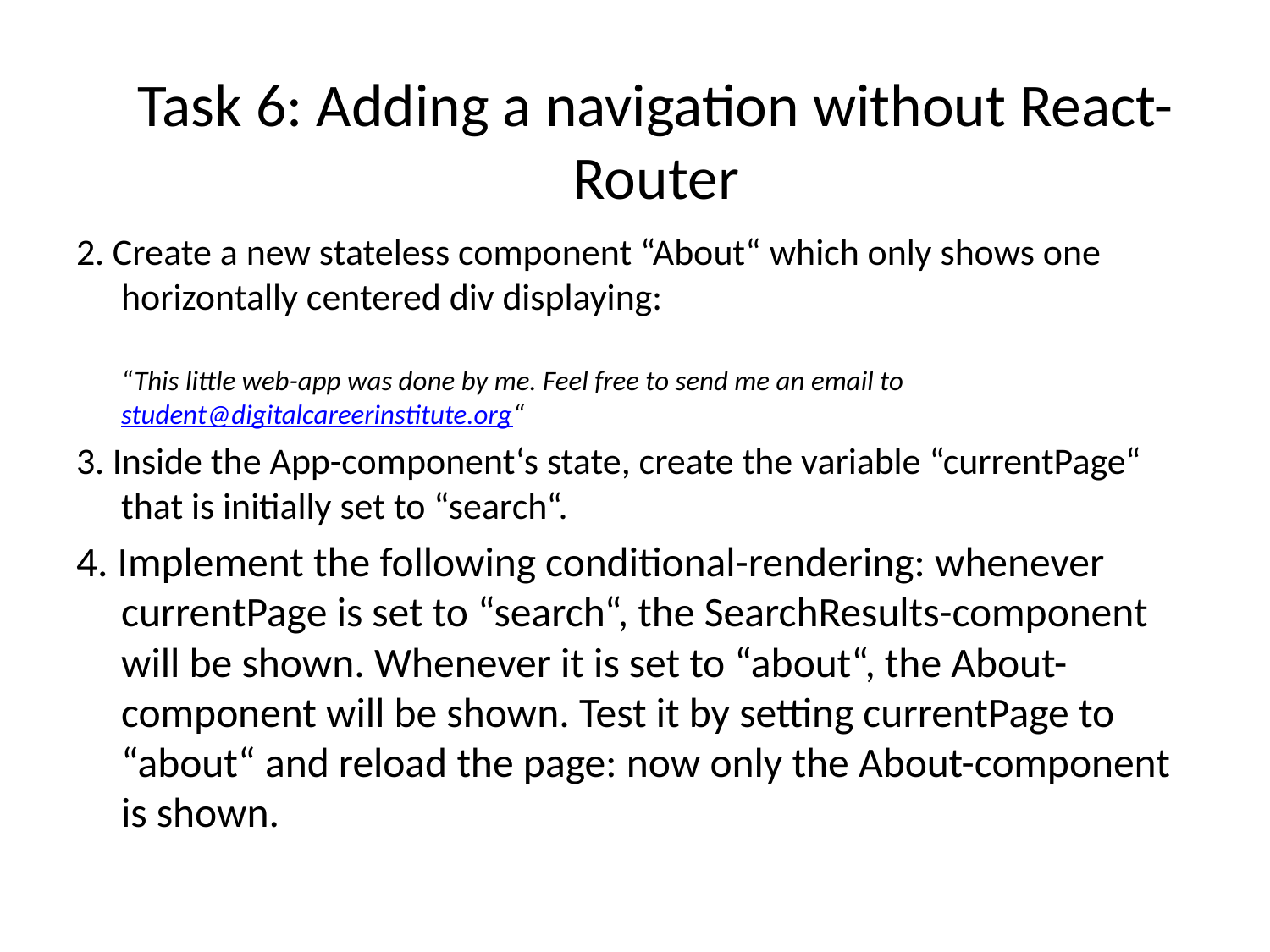

Task 6: Adding a navigation without React-Router
2. Create a new stateless component “About“ which only shows one horizontally centered div displaying:
“This little web-app was done by me. Feel free to send me an email to student@digitalcareerinstitute.org“
3. Inside the App-component‘s state, create the variable “currentPage“ that is initially set to “search“.
4. Implement the following conditional-rendering: whenever currentPage is set to “search“, the SearchResults-component will be shown. Whenever it is set to “about“, the About-component will be shown. Test it by setting currentPage to “about“ and reload the page: now only the About-component is shown.